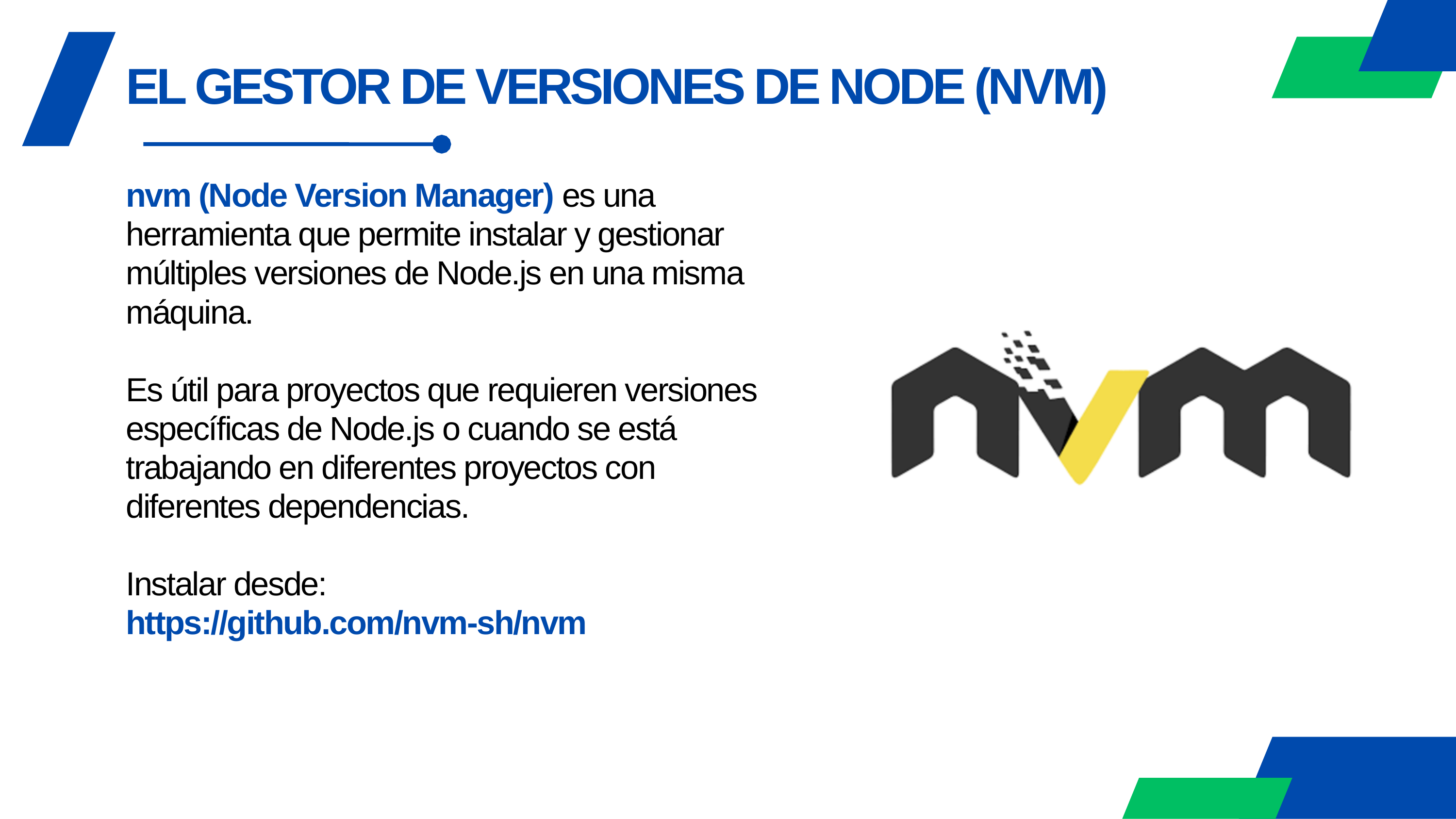

EL GESTOR DE VERSIONES DE NODE (NVM)

nvm (Node Version Manager) es una herramienta que permite instalar y gestionar múltiples versiones de Node.js en una misma máquina.

Es útil para proyectos que requieren versiones específicas de Node.js o cuando se está trabajando en diferentes proyectos con diferentes dependencias.

Instalar desde:
https://github.com/nvm-sh/nvm